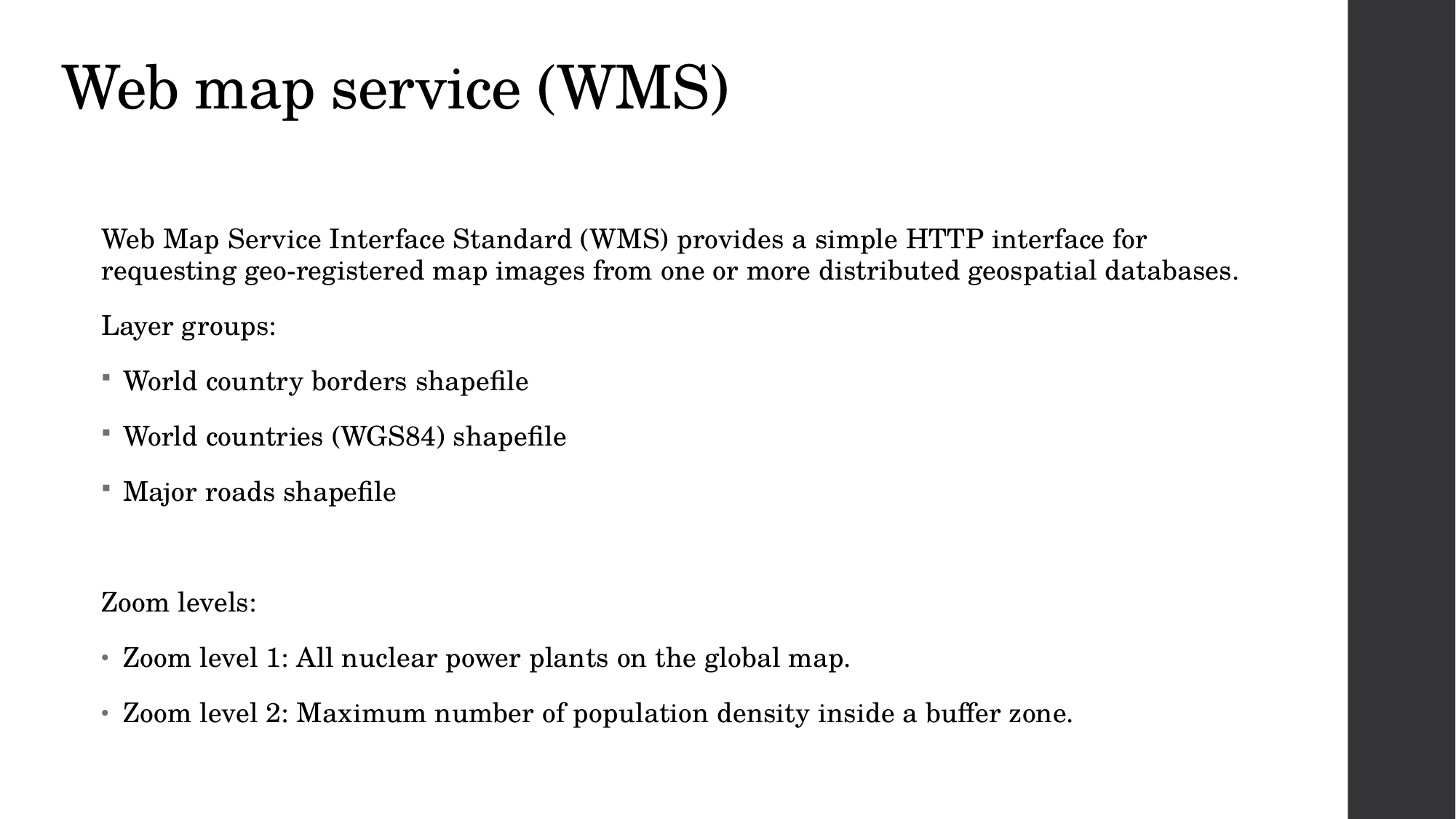

# Web map service (WMS)
Web Map Service Interface Standard (WMS) provides a simple HTTP interface for requesting geo-registered map images from one or more distributed geospatial databases.
Layer groups:
World country borders shapefile
World countries (WGS84) shapefile
Major roads shapefile

Zoom levels:
Zoom level 1: All nuclear power plants on the global map.
Zoom level 2: Maximum number of population density inside a buffer zone.